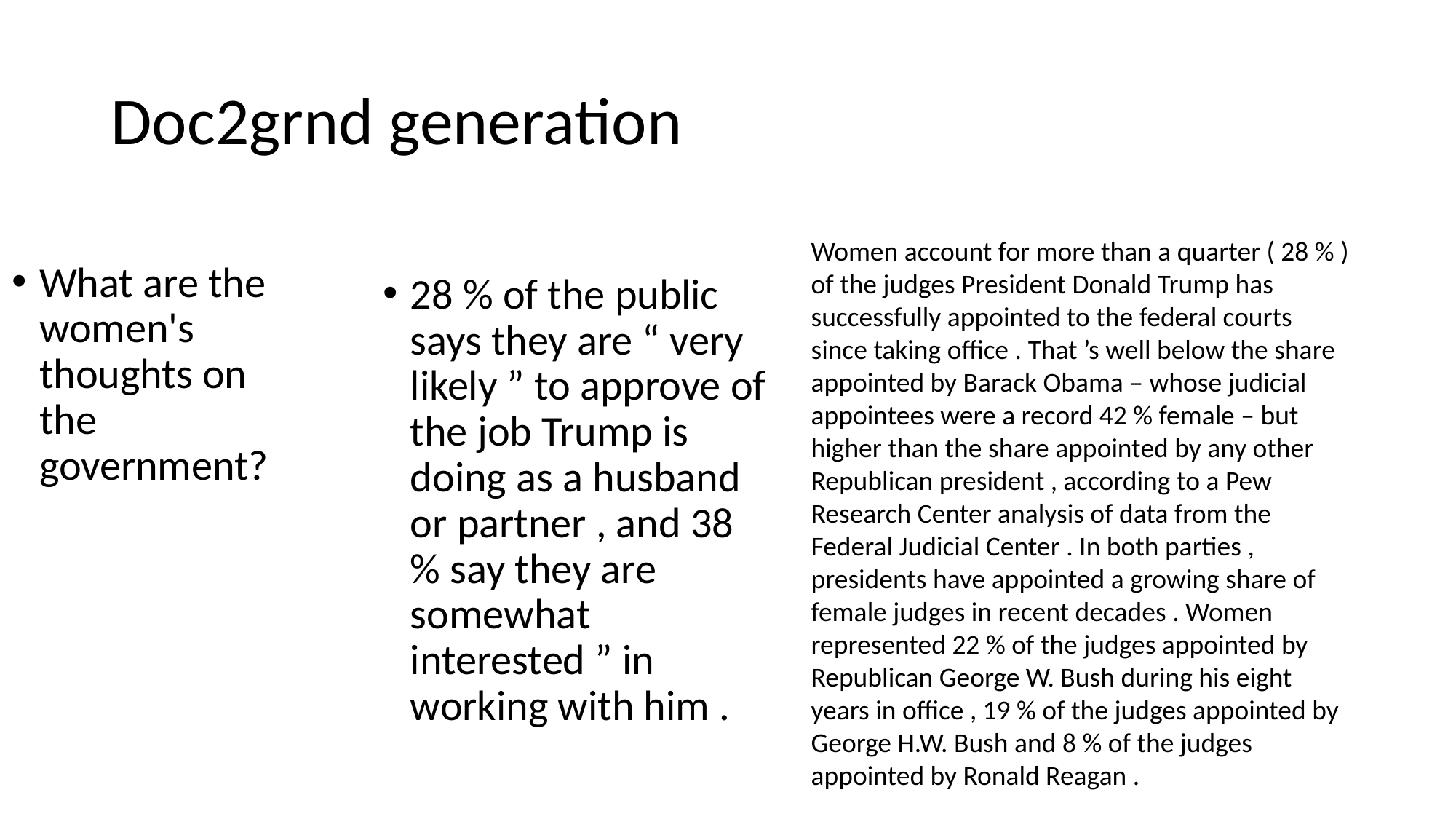

# Doc2grnd generation
Women account for more than a quarter ( 28 % ) of the judges President Donald Trump has successfully appointed to the federal courts since taking office . That ’s well below the share appointed by Barack Obama – whose judicial appointees were a record 42 % female – but higher than the share appointed by any other Republican president , according to a Pew Research Center analysis of data from the Federal Judicial Center . In both parties , presidents have appointed a growing share of female judges in recent decades . Women represented 22 % of the judges appointed by Republican George W. Bush during his eight years in office , 19 % of the judges appointed by George H.W. Bush and 8 % of the judges appointed by Ronald Reagan .
What are the women's thoughts on the government?
28 % of the public says they are “ very likely ” to approve of the job Trump is doing as a husband or partner , and 38 % say they are somewhat interested ” in working with him .